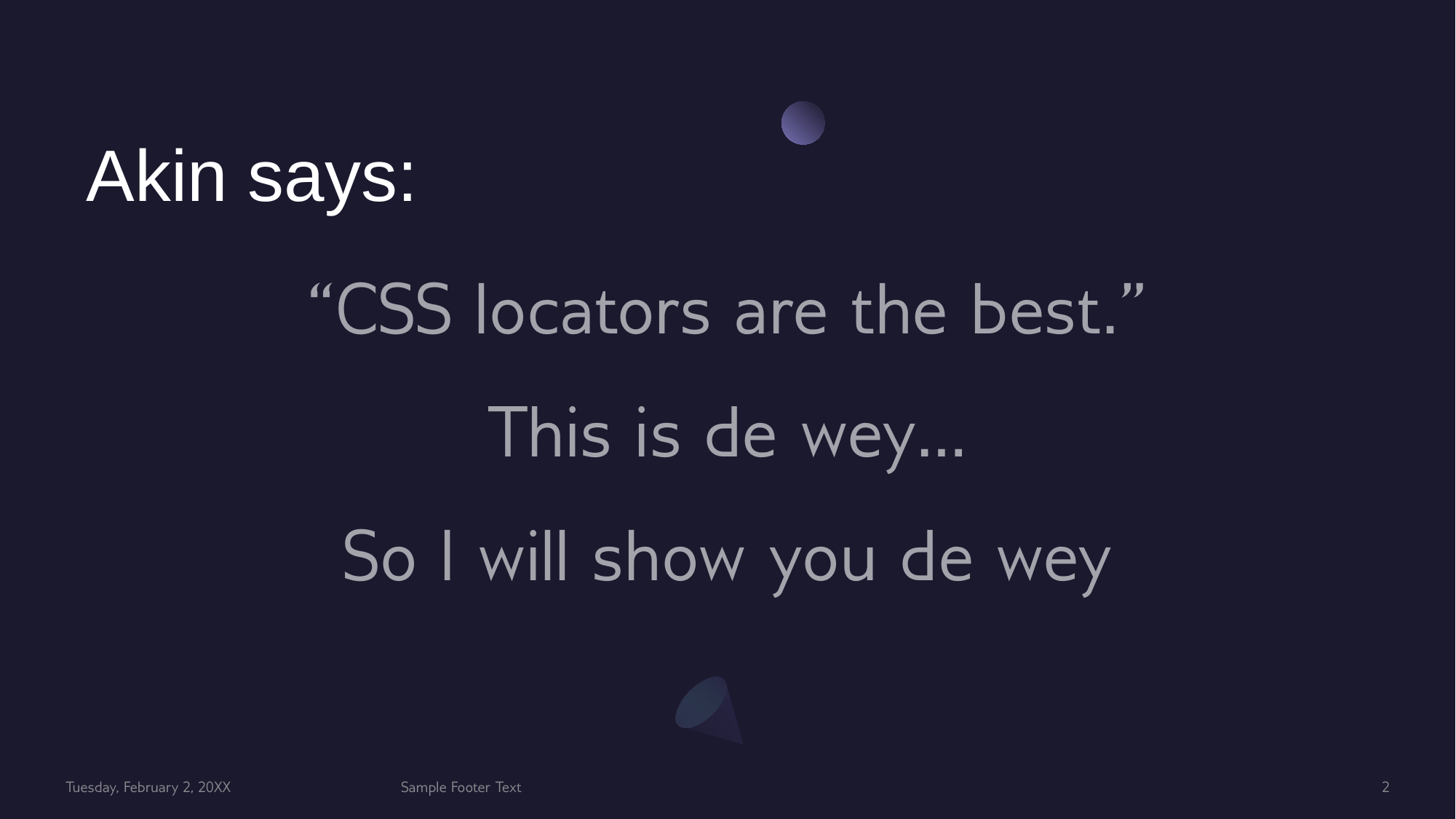

# Akin says:
“CSS locators are the best.”
This is de wey…
So I will show you de wey
Tuesday, February 2, 20XX
Sample Footer Text
2